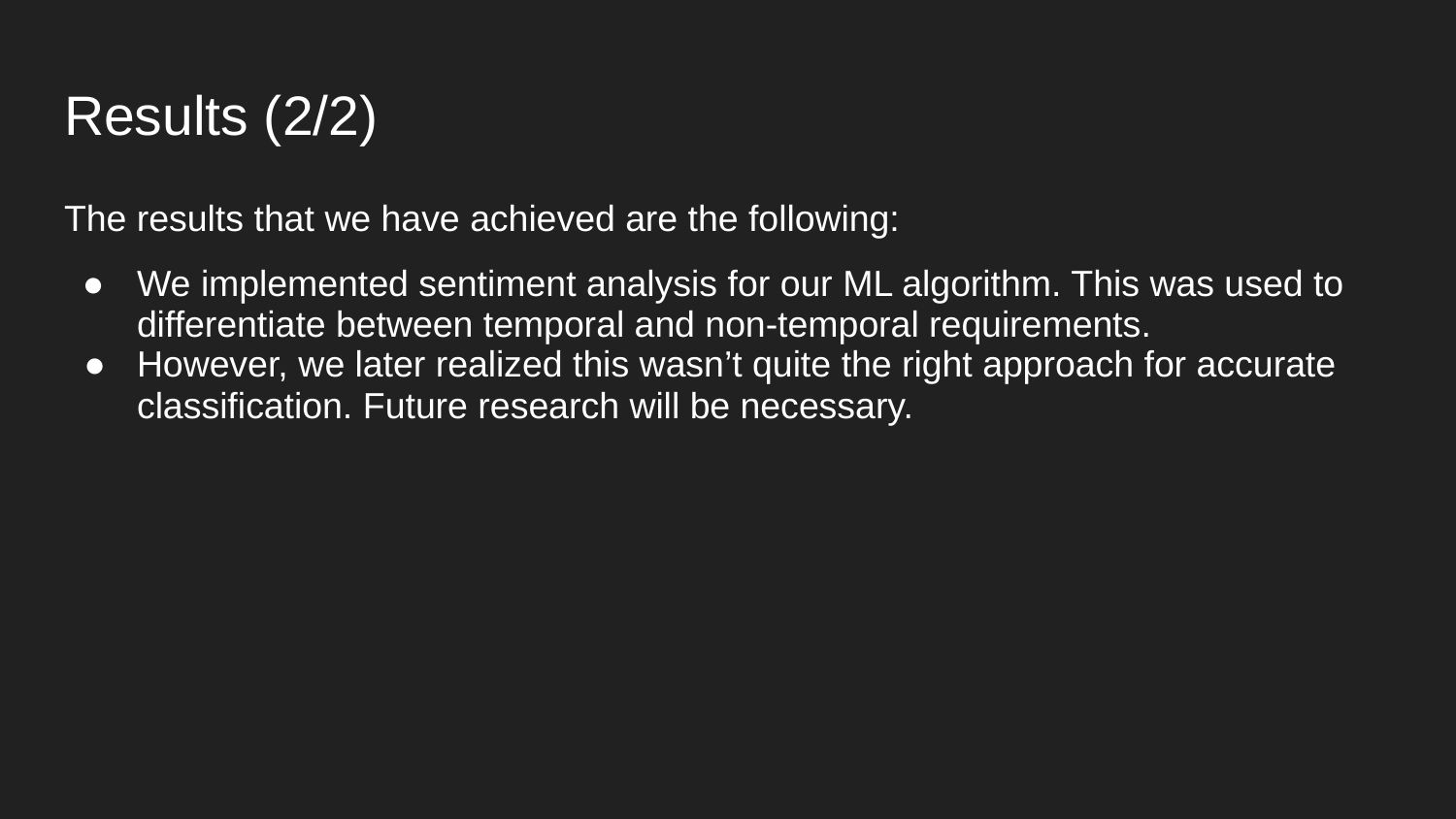

# Results (2/2)
The results that we have achieved are the following:
We implemented sentiment analysis for our ML algorithm. This was used to differentiate between temporal and non-temporal requirements.
However, we later realized this wasn’t quite the right approach for accurate classification. Future research will be necessary.